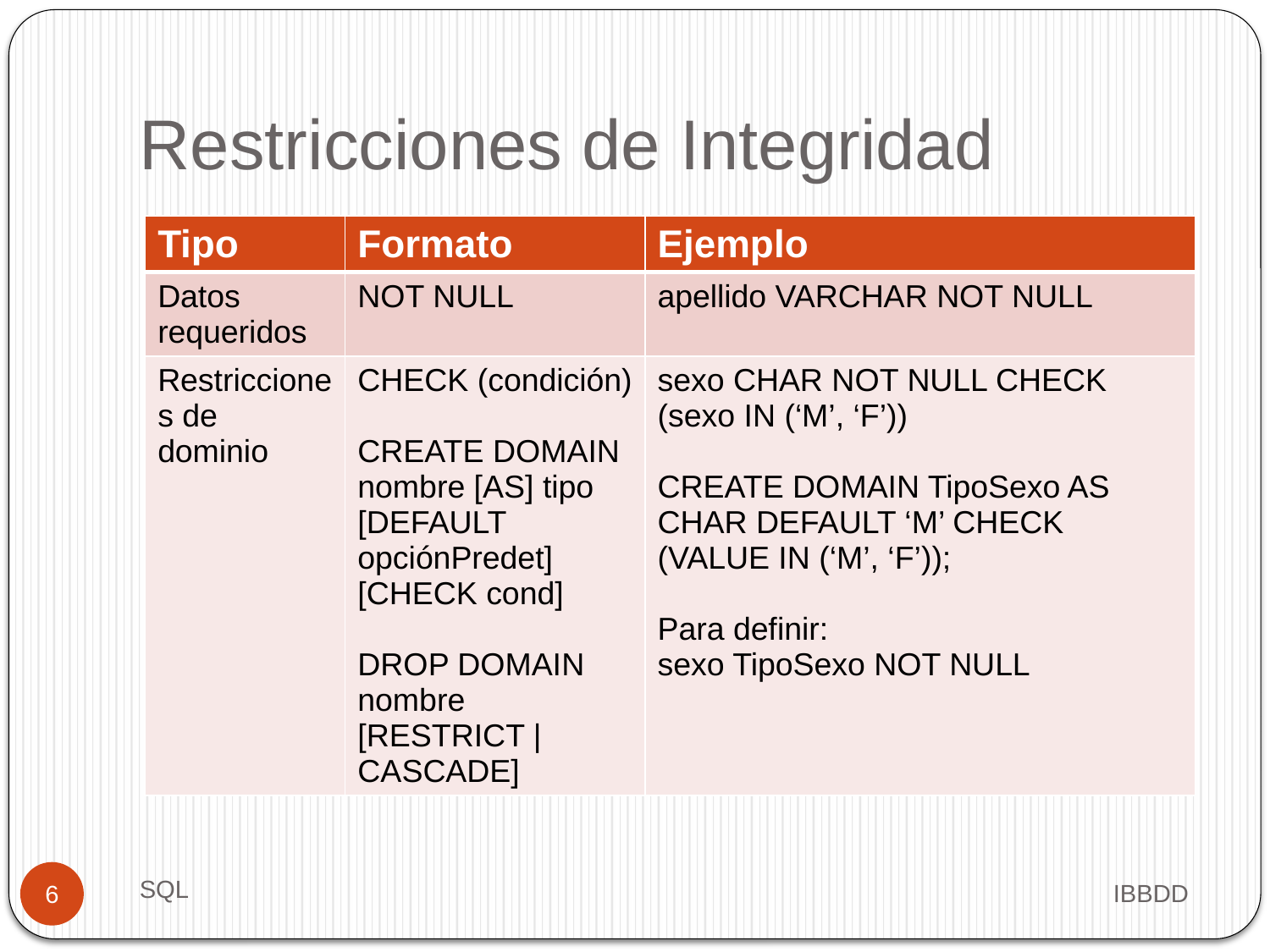

# Restricciones de Integridad
| Tipo | Formato | Ejemplo |
| --- | --- | --- |
| Datos requeridos | NOT NULL | apellido VARCHAR NOT NULL |
| Restricciones de dominio | CHECK (condición) CREATE DOMAIN nombre [AS] tipo [DEFAULT opciónPredet] [CHECK cond] DROP DOMAIN nombre [RESTRICT | CASCADE] | sexo CHAR NOT NULL CHECK (sexo IN (‘M’, ‘F’)) CREATE DOMAIN TipoSexo AS CHAR DEFAULT ‘M’ CHECK (VALUE IN (‘M’, ‘F’)); Para definir: sexo TipoSexo NOT NULL |
SQL
IBBDD
6